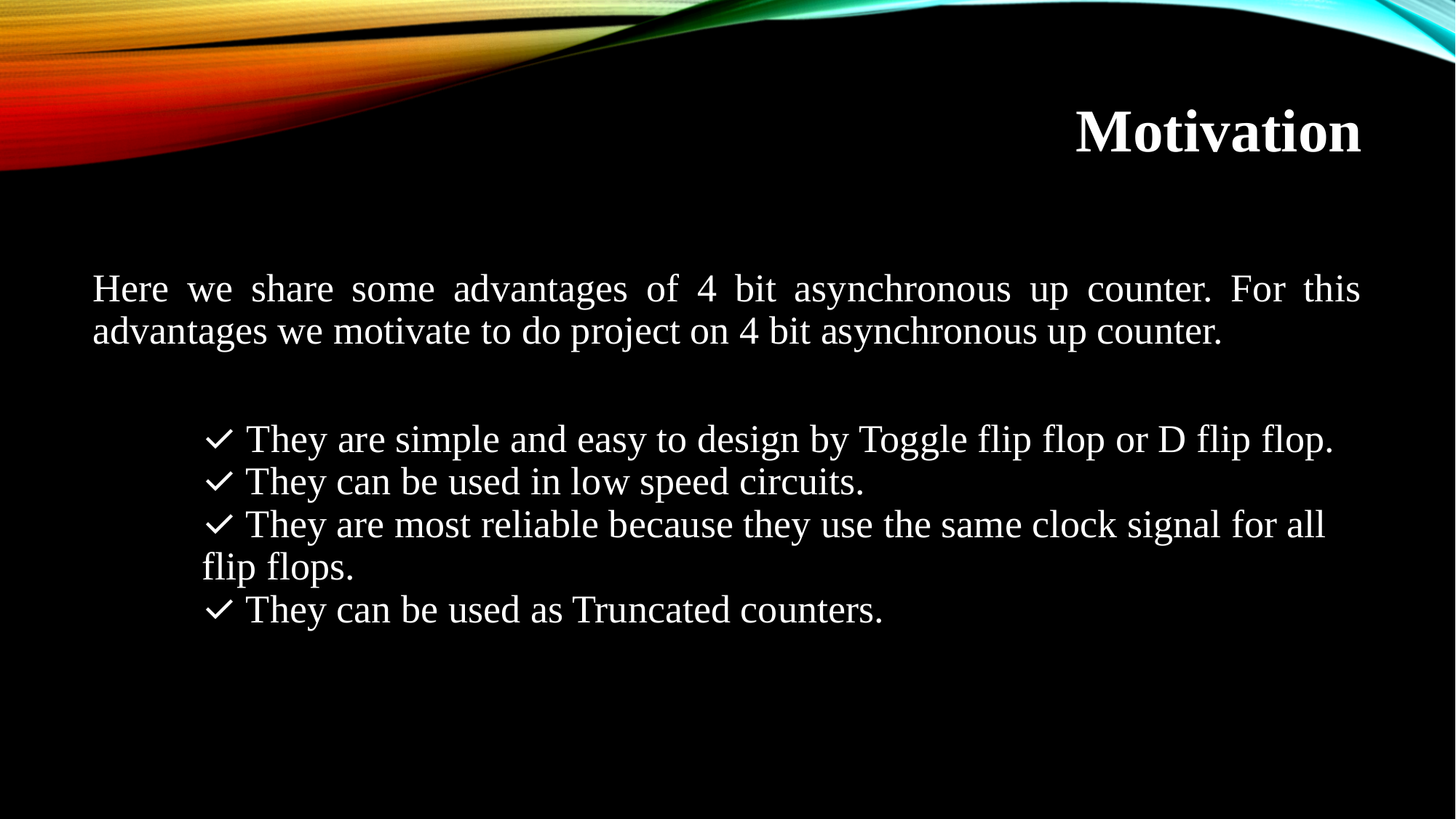

# Motivation
Here we share some advantages of 4 bit asynchronous up counter. For this advantages we motivate to do project on 4 bit asynchronous up counter.

✓ They are simple and easy to design by Toggle flip flop or D flip flop.
✓ They can be used in low speed circuits.
✓ They are most reliable because they use the same clock signal for all flip flops.
✓ They can be used as Truncated counters.